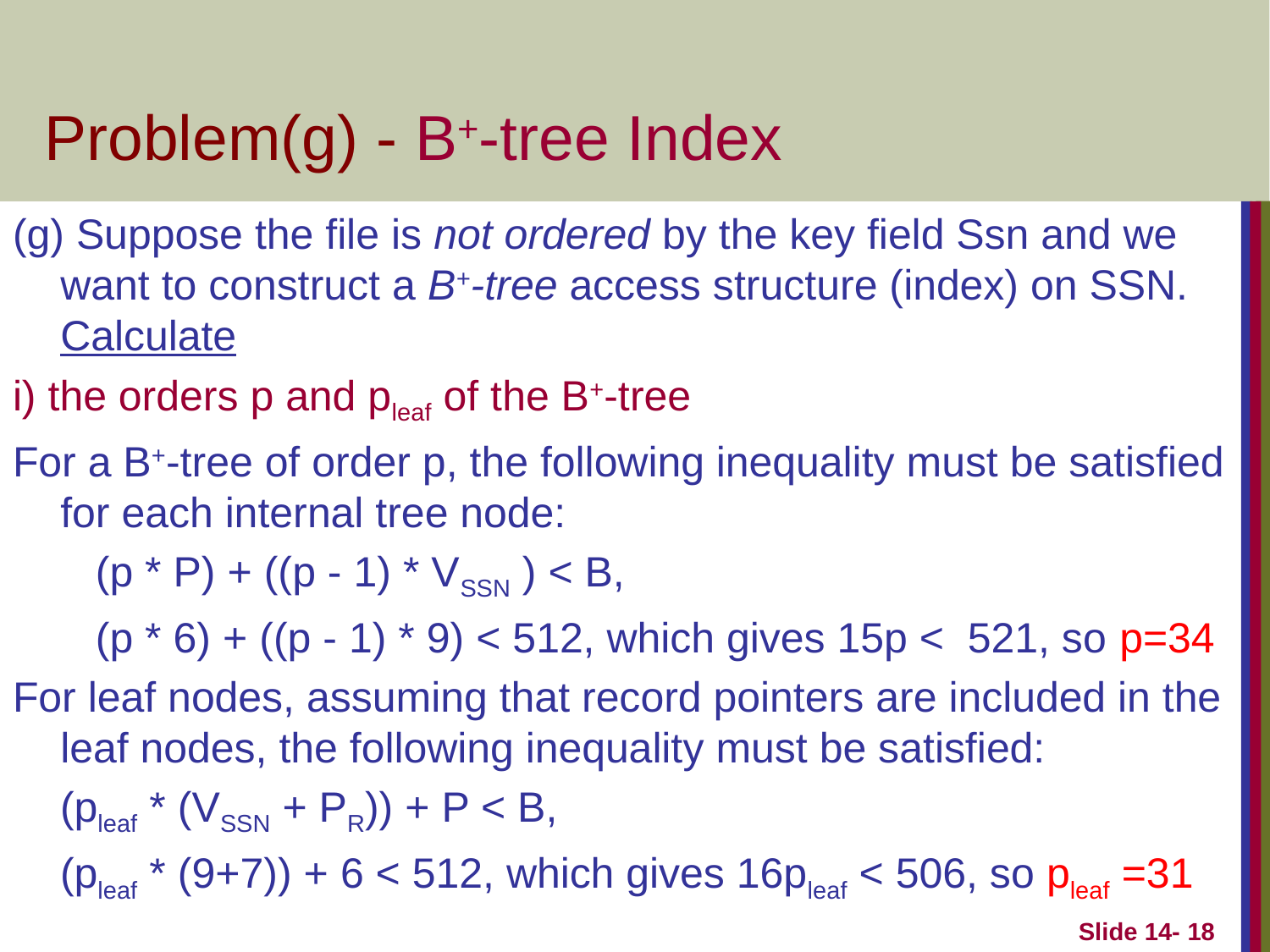

# Problem(g) - B+-tree Index
(g) Suppose the file is not ordered by the key field Ssn and we want to construct a B+-tree access structure (index) on SSN. Calculate
i) the orders p and pleaf of the B+-tree
For a B+-tree of order p, the following inequality must be satisfied for each internal tree node:
       (p * P) + ((p - 1) * VSSN ) < B,
       (p * 6) + ((p - 1) * 9) < 512, which gives 15p <  521, so p=34
For leaf nodes, assuming that record pointers are included in the leaf nodes, the following inequality must be satisfied:
    (pleaf * (VSSN + PR)) + P < B,
    (pleaf * (9+7)) + 6 < 512, which gives 16pleaf < 506, so pleaf =31

Slide 14- 18